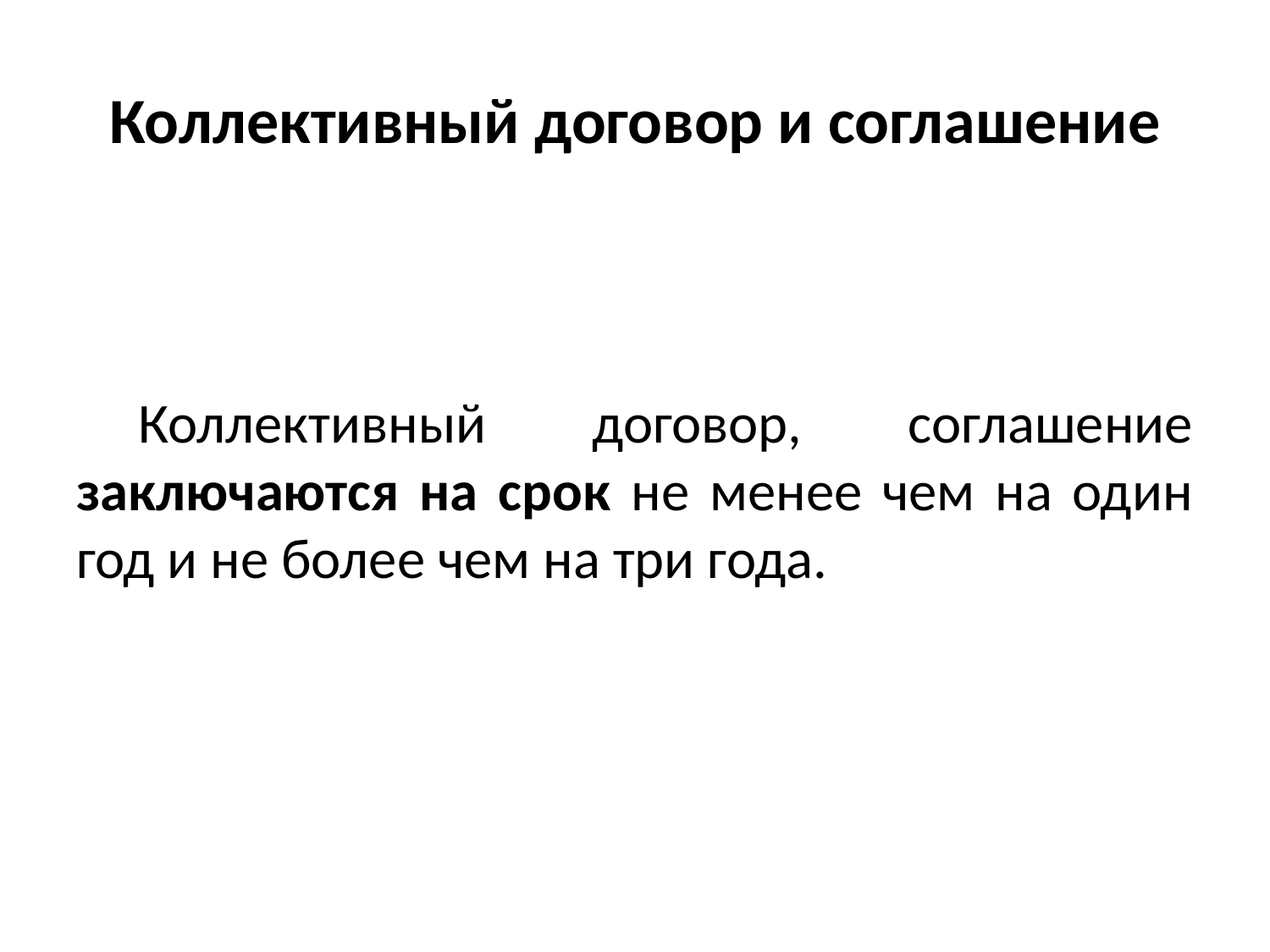

# Коллективный договор и соглашение

Коллективный договор, соглашение заключаются на срок не менее чем на один год и не более чем на три года.